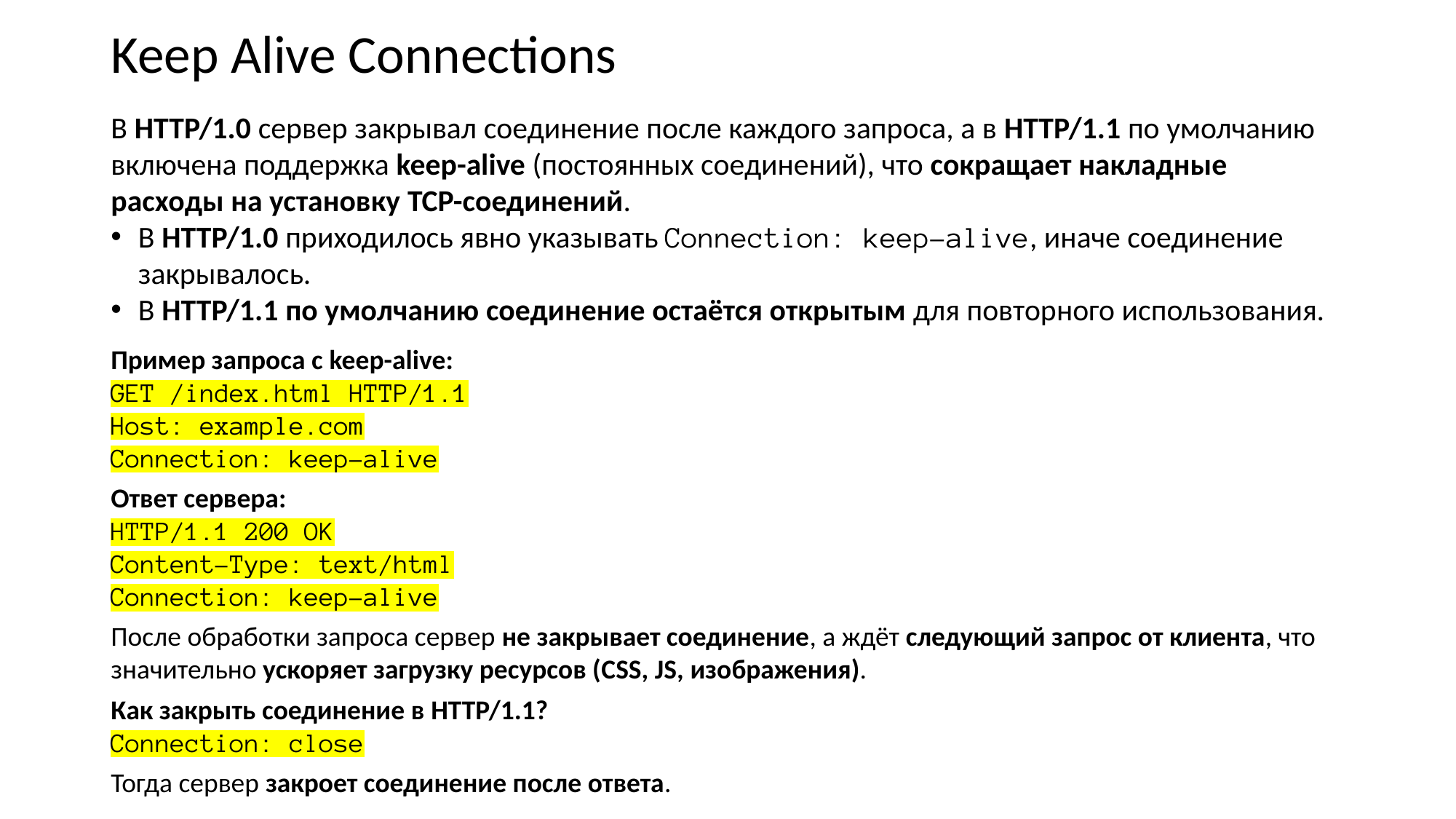

# Keep Alive Connections
В HTTP/1.0 сервер закрывал соединение после каждого запроса, а в HTTP/1.1 по умолчанию включена поддержка keep-alive (постоянных соединений), что сокращает накладные расходы на установку TCP-соединений.
В HTTP/1.0 приходилось явно указывать Connection: keep-alive, иначе соединение закрывалось.
В HTTP/1.1 по умолчанию соединение остаётся открытым для повторного использования.
Пример запроса с keep-alive:
GET /index.html HTTP/1.1
Host: example.com
Connection: keep-alive
Ответ сервера:
HTTP/1.1 200 OK
Content-Type: text/html
Connection: keep-alive
После обработки запроса сервер не закрывает соединение, а ждёт следующий запрос от клиента, что значительно ускоряет загрузку ресурсов (CSS, JS, изображения).
Как закрыть соединение в HTTP/1.1?
Connection: close
Тогда сервер закроет соединение после ответа.